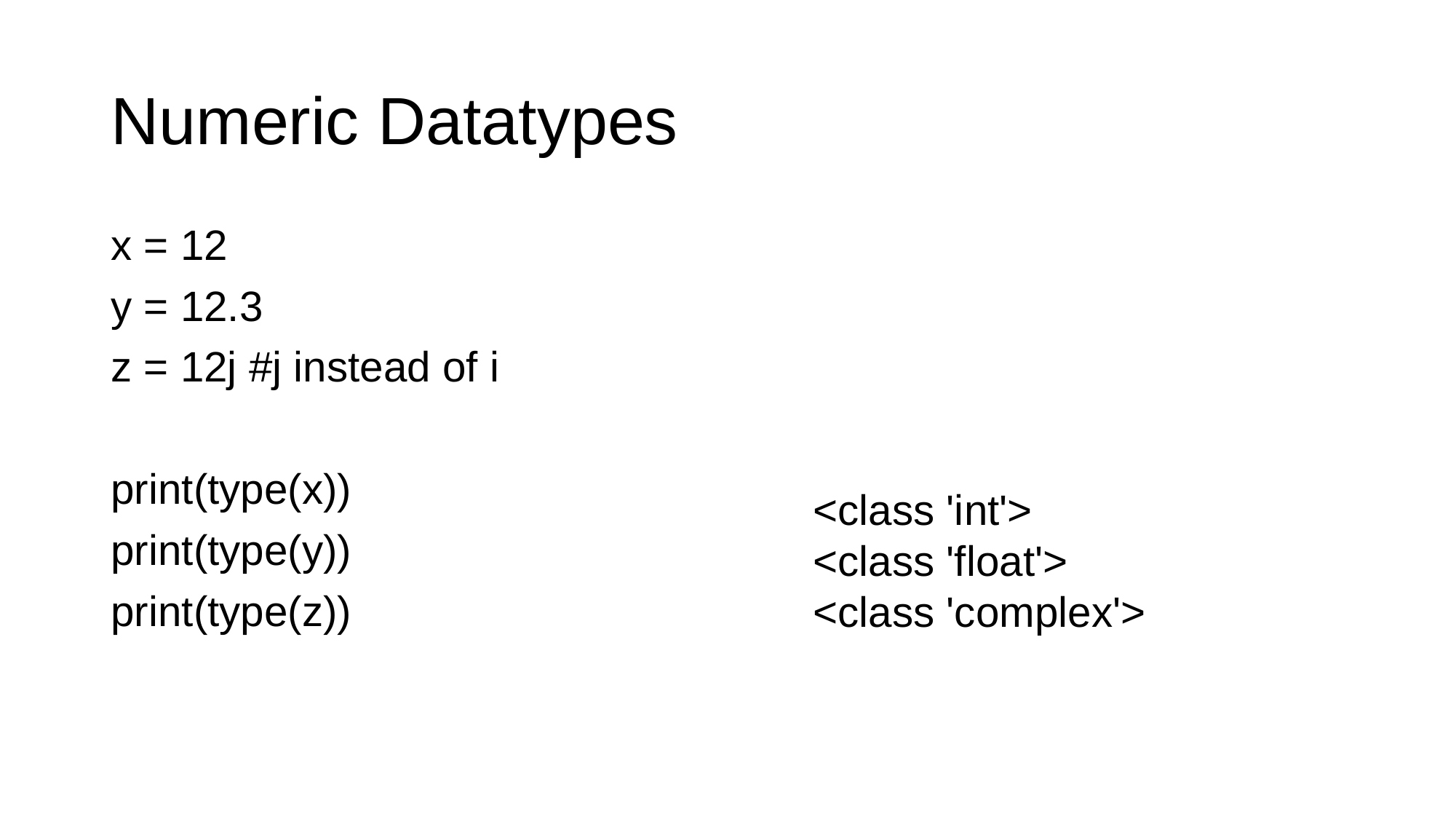

# Numeric Datatypes
x = 12
y = 12.3
z = 12j #j instead of i

print(type(x))
print(type(y))
print(type(z))
<class 'int'>
<class 'float'>
<class 'complex'>